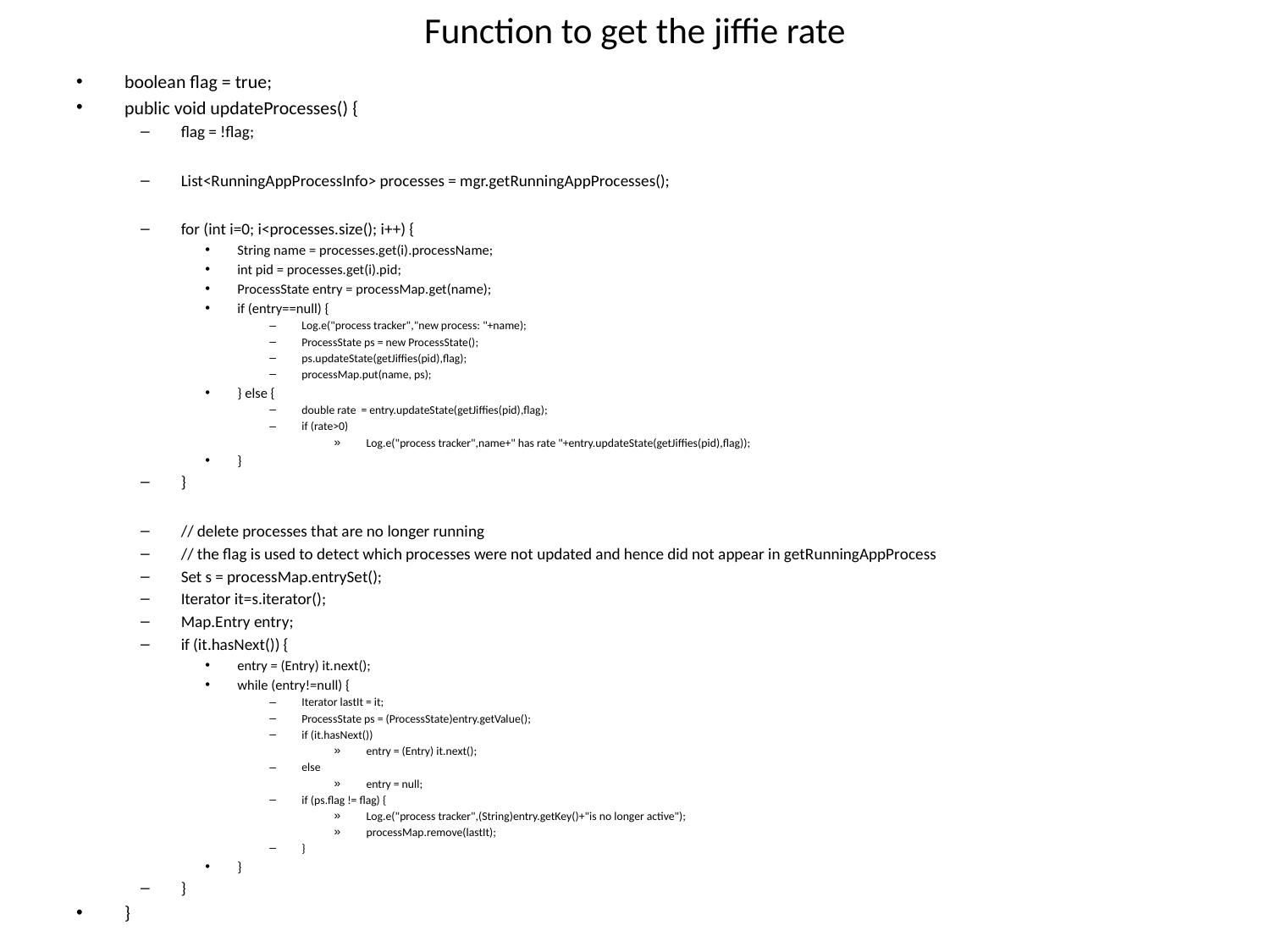

# Function to get the jiffie rate
boolean flag = true;
public void updateProcesses() {
flag = !flag;

List<RunningAppProcessInfo> processes = mgr.getRunningAppProcesses();

for (int i=0; i<processes.size(); i++) {
String name = processes.get(i).processName;
int pid = processes.get(i).pid;
ProcessState entry = processMap.get(name);
if (entry==null) {
Log.e("process tracker","new process: "+name);
ProcessState ps = new ProcessState();
ps.updateState(getJiffies(pid),flag);
processMap.put(name, ps);
} else {
double rate  = entry.updateState(getJiffies(pid),flag);
if (rate>0)
Log.e("process tracker",name+" has rate "+entry.updateState(getJiffies(pid),flag));
}
}

// delete processes that are no longer running
// the flag is used to detect which processes were not updated and hence did not appear in getRunningAppProcess
Set s = processMap.entrySet();
Iterator it=s.iterator();
Map.Entry entry;
if (it.hasNext()) {
entry = (Entry) it.next();
while (entry!=null) {
Iterator lastIt = it;
ProcessState ps = (ProcessState)entry.getValue();
if (it.hasNext())
entry = (Entry) it.next();
else
entry = null;
if (ps.flag != flag) {
Log.e("process tracker",(String)entry.getKey()+"is no longer active");
processMap.remove(lastIt);
}
}
}
}